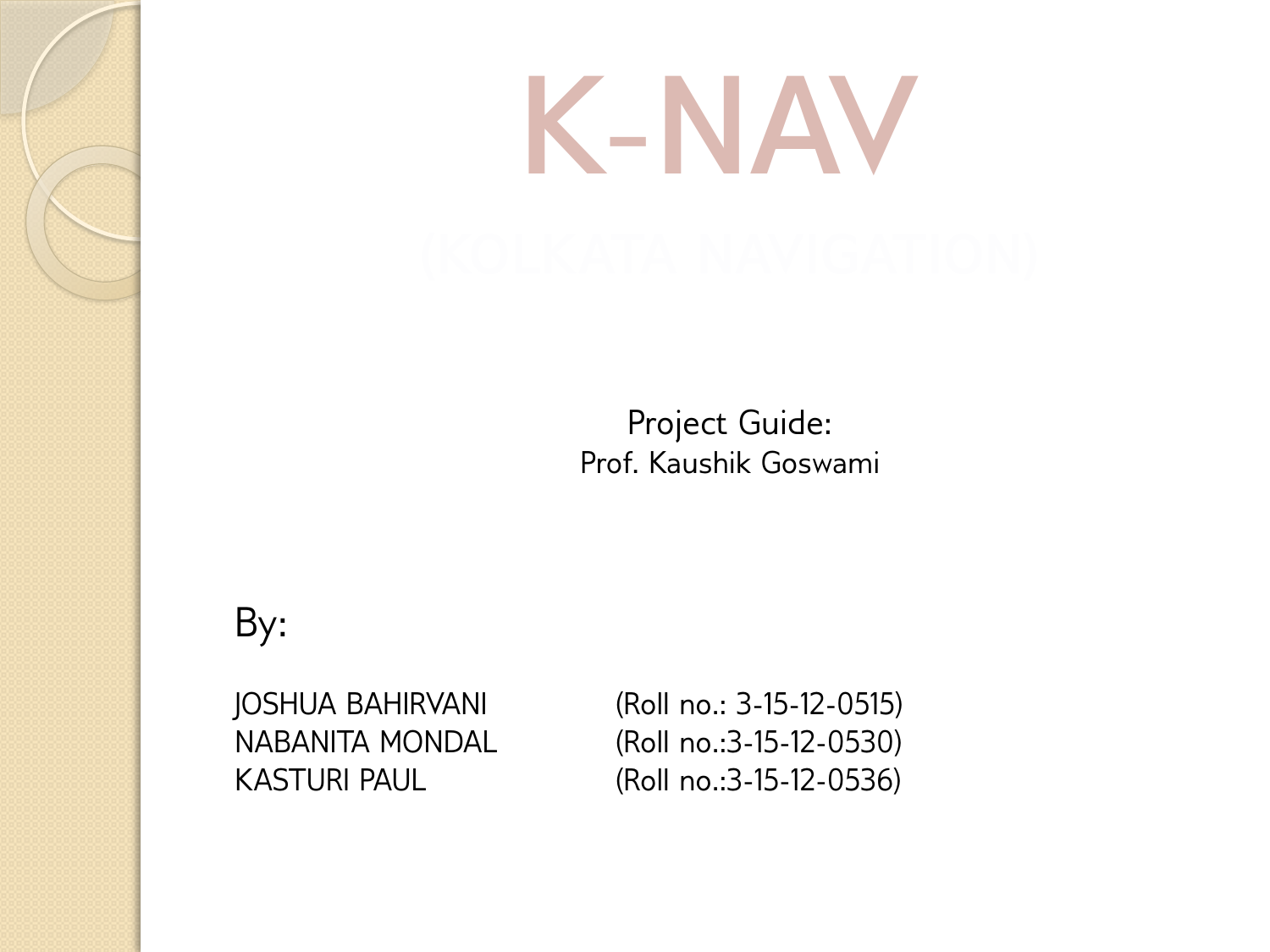

# K-NAV
(KOLKATA NAVIGATION)

Project Guide:
Prof. Kaushik Goswami

By:

JOSHUA BAHIRVANI    	(Roll no.: 3-15-12-0515)
NABANITA MONDAL   	(Roll no.:3-15-12-0530)
KASTURI PAUL                	(Roll no.:3-15-12-0536)